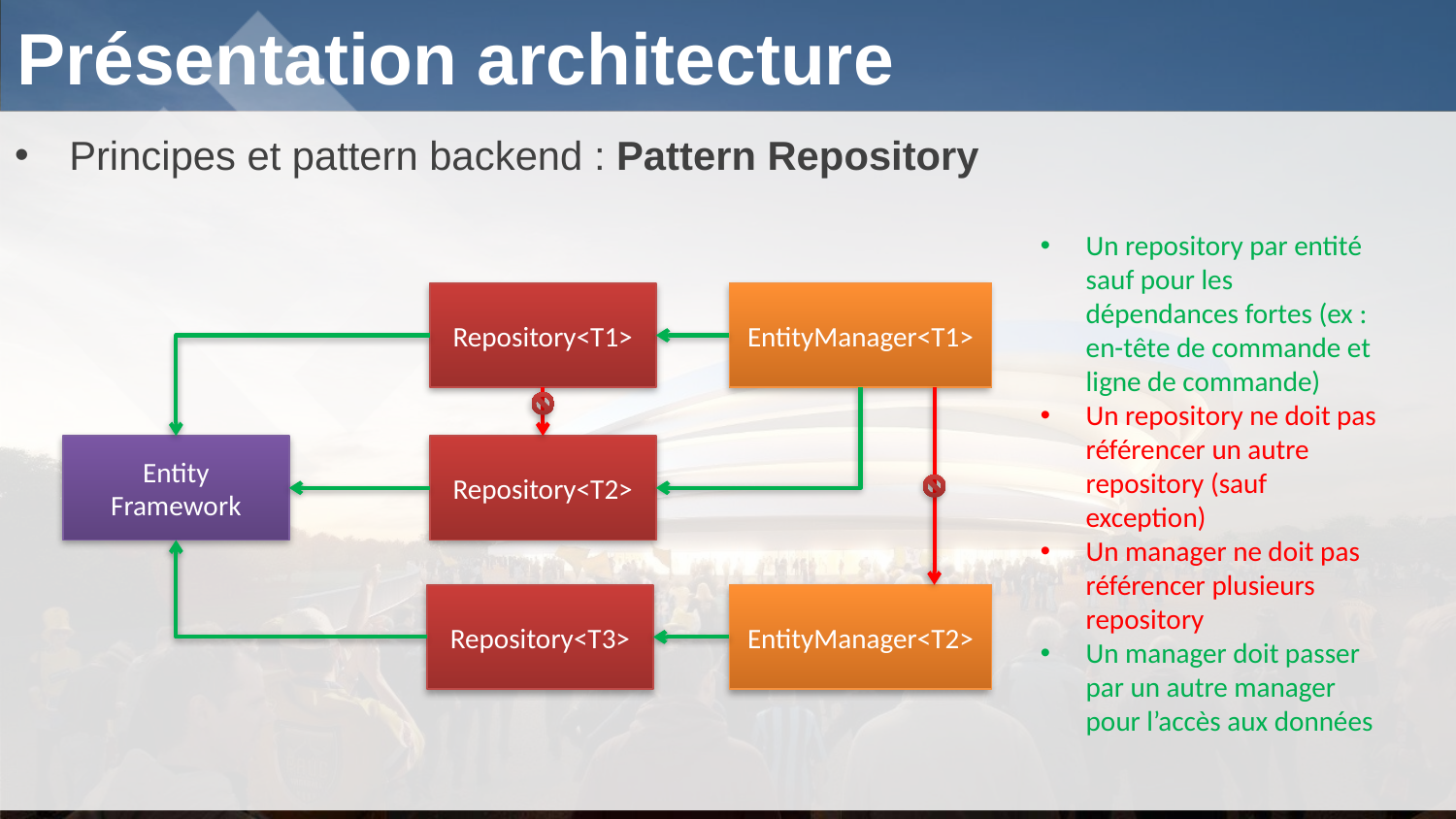

# Présentation architecture
Principes et pattern backend : Pattern Repository

Un repository par entité sauf pour les dépendances fortes (ex : en-tête de commande et ligne de commande)
Un repository ne doit pas référencer un autre repository (sauf exception)
Un manager ne doit pas  référencer plusieurs repository
Un manager doit passer par un autre manager pour l’accès aux données

Repository<T1>
EntityManager<T1>

Entity Framework
Repository<T2>

Repository<T3>
EntityManager<T2>